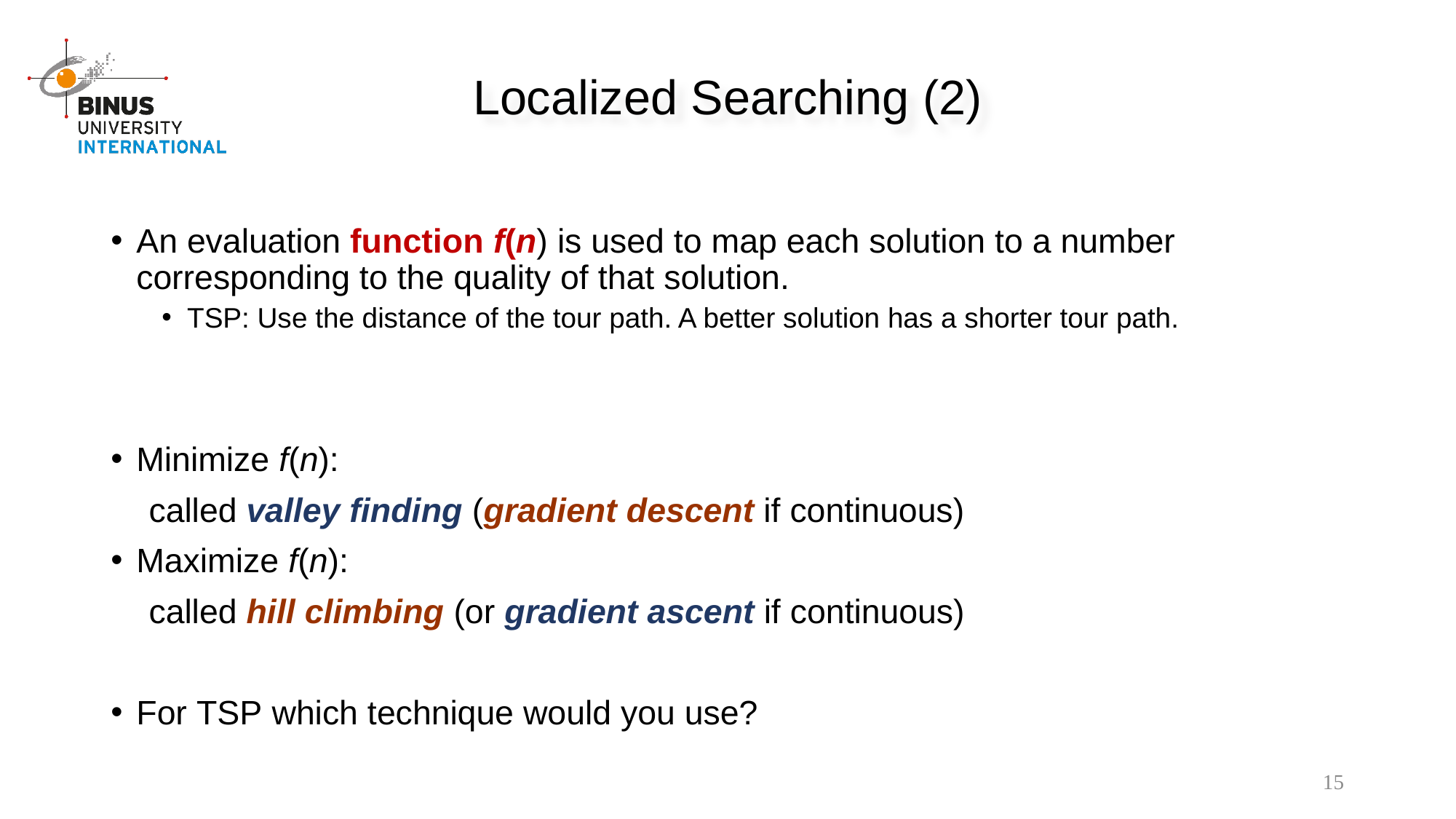

Localized Searching (2)
An evaluation function f(n) is used to map each solution to a number corresponding to the quality of that solution.
TSP: Use the distance of the tour path. A better solution has a shorter tour path.

Minimize f(n):
    called valley finding (gradient descent if continuous)
Maximize f(n):
    called hill climbing (or gradient ascent if continuous)

For TSP which technique would you use?
15